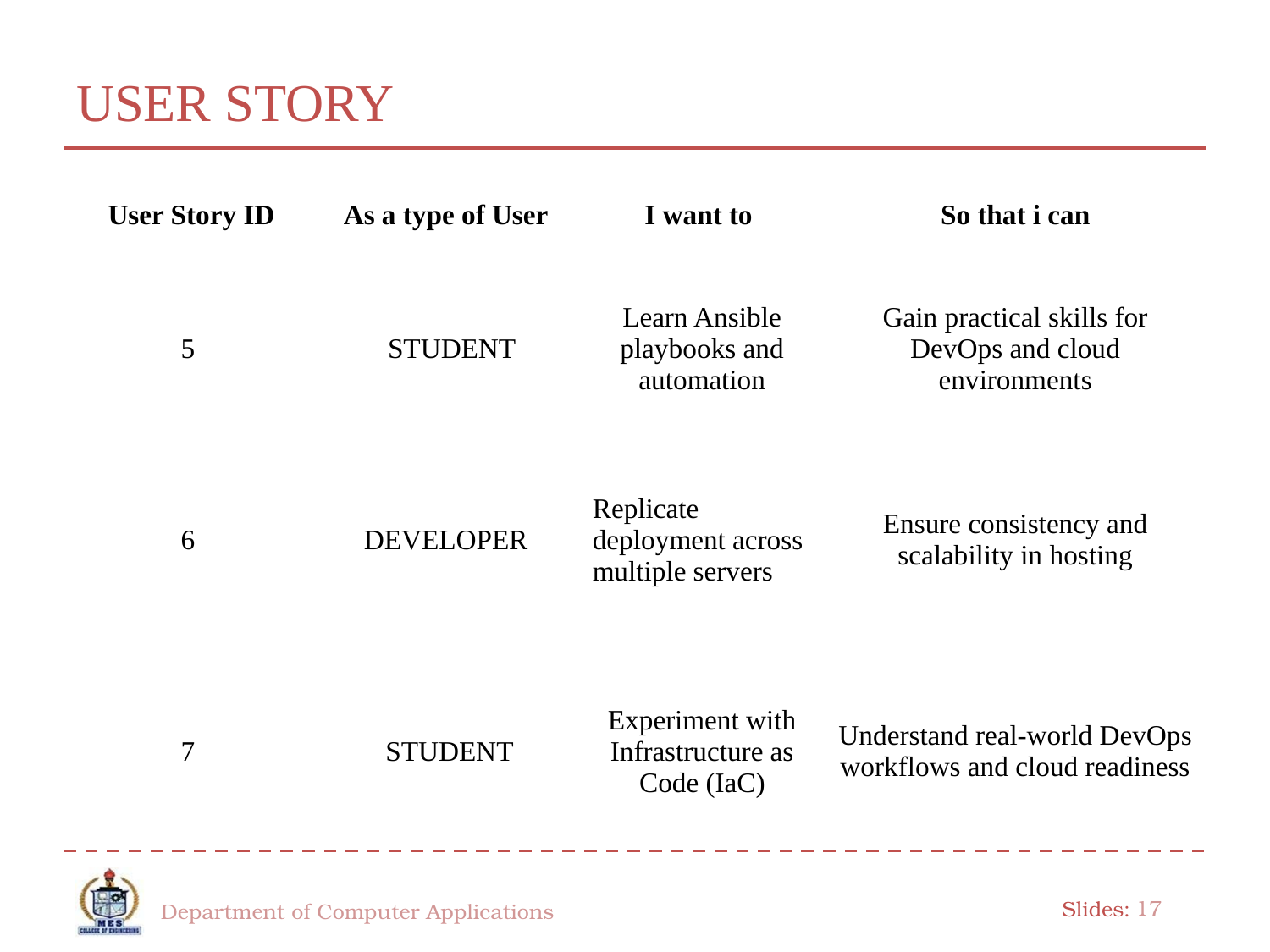

# USER STORY
| User Story ID | As a type of User | I want to | So that i can |
| --- | --- | --- | --- |
| 5 | STUDENT | Learn Ansible playbooks and automation | Gain practical skills for DevOps and cloud environments |
| 6 | DEVELOPER | Replicate deployment across multiple servers | Ensure consistency and scalability in hosting |
| 7 | STUDENT | Experiment with Infrastructure as Code (IaC) | Understand real-world DevOps workflows and cloud readiness |

17
Department of Computer Applications